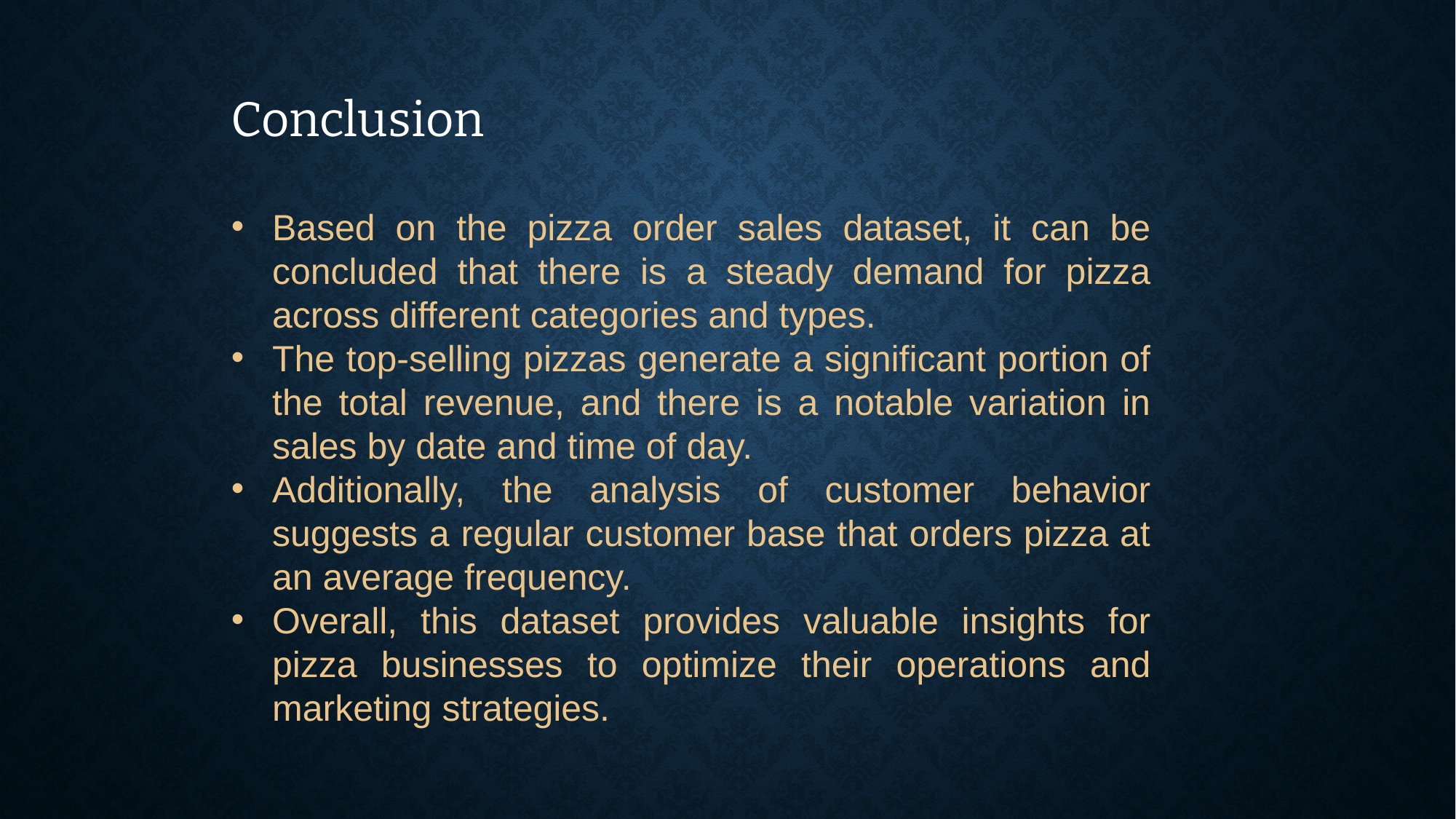

Conclusion

Based on the pizza order sales dataset, it can be concluded that there is a steady demand for pizza across different categories and types.
The top-selling pizzas generate a significant portion of the total revenue, and there is a notable variation in sales by date and time of day.
Additionally, the analysis of customer behavior suggests a regular customer base that orders pizza at an average frequency.
Overall, this dataset provides valuable insights for pizza businesses to optimize their operations and marketing strategies.